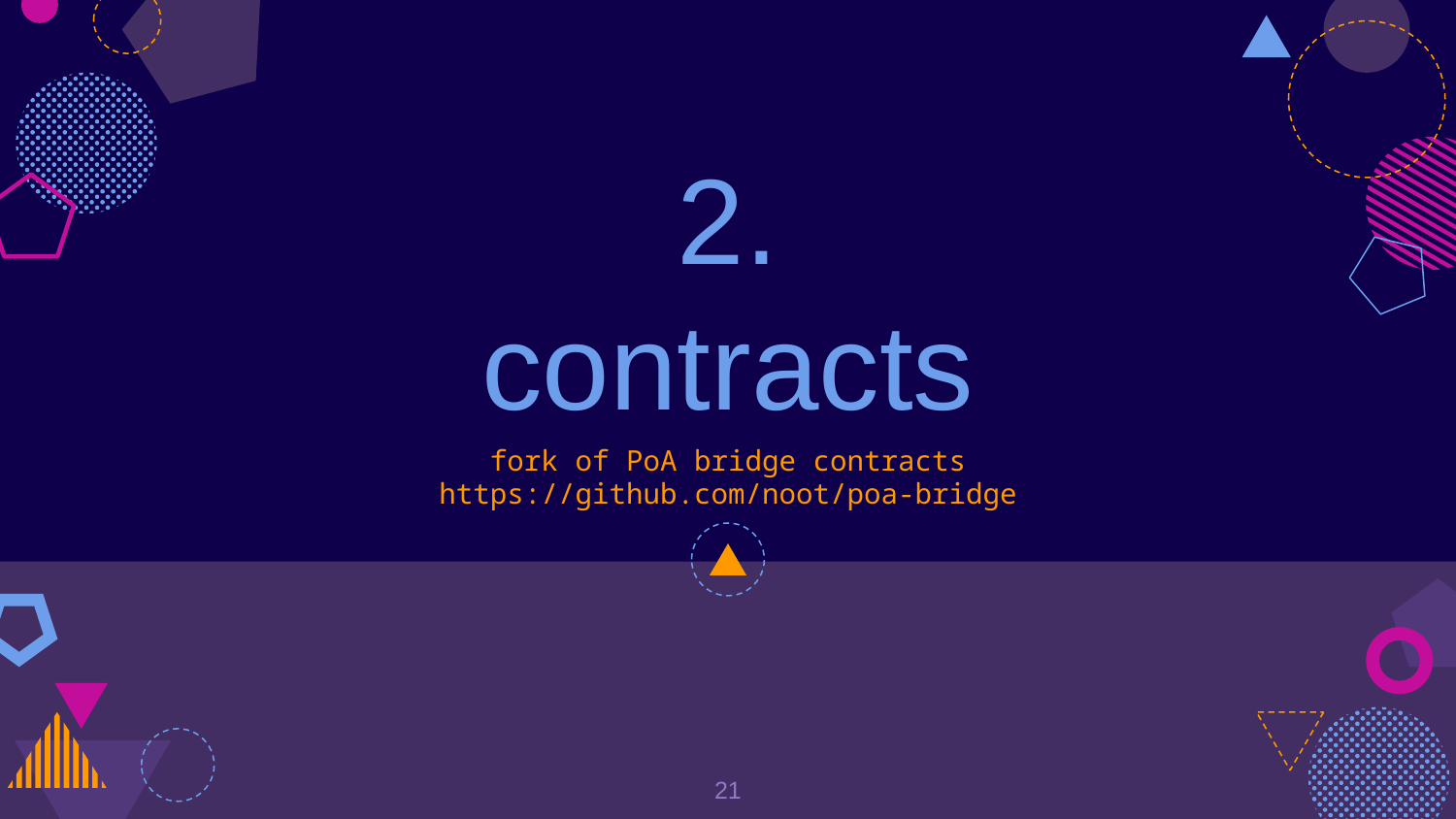

# 2.
contracts
fork of PoA bridge contracts
https://github.com/noot/poa-bridge
21